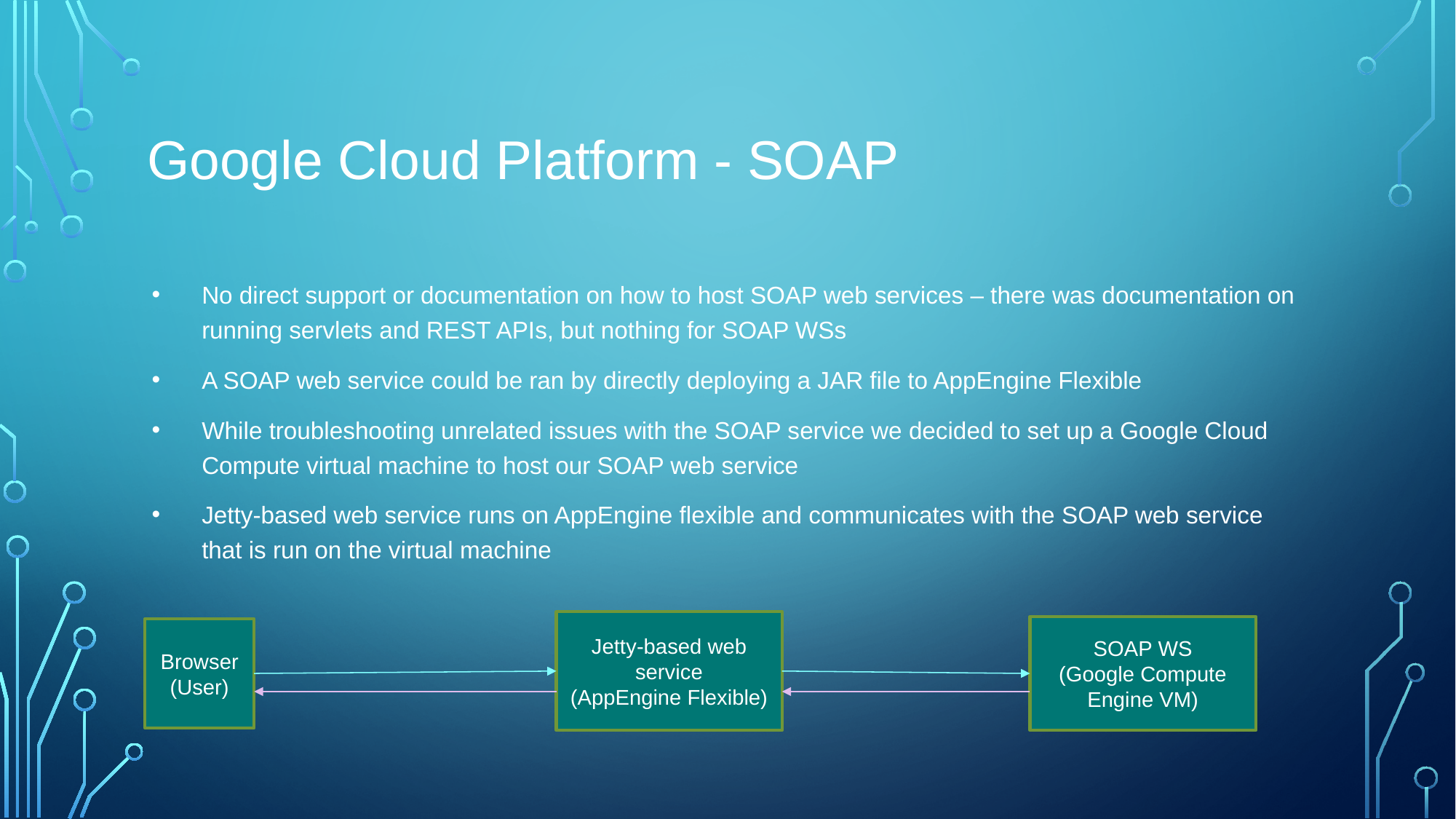

# Google Cloud Platform - SOAP
No direct support or documentation on how to host SOAP web services – there was documentation on running servlets and REST APIs, but nothing for SOAP WSs
A SOAP web service could be ran by directly deploying a JAR file to AppEngine Flexible
While troubleshooting unrelated issues with the SOAP service we decided to set up a Google Cloud Compute virtual machine to host our SOAP web service
Jetty-based web service runs on AppEngine flexible and communicates with the SOAP web service that is run on the virtual machine
Jetty-based web service
(AppEngine Flexible)
SOAP WS
(Google Compute Engine VM)
Browser
(User)